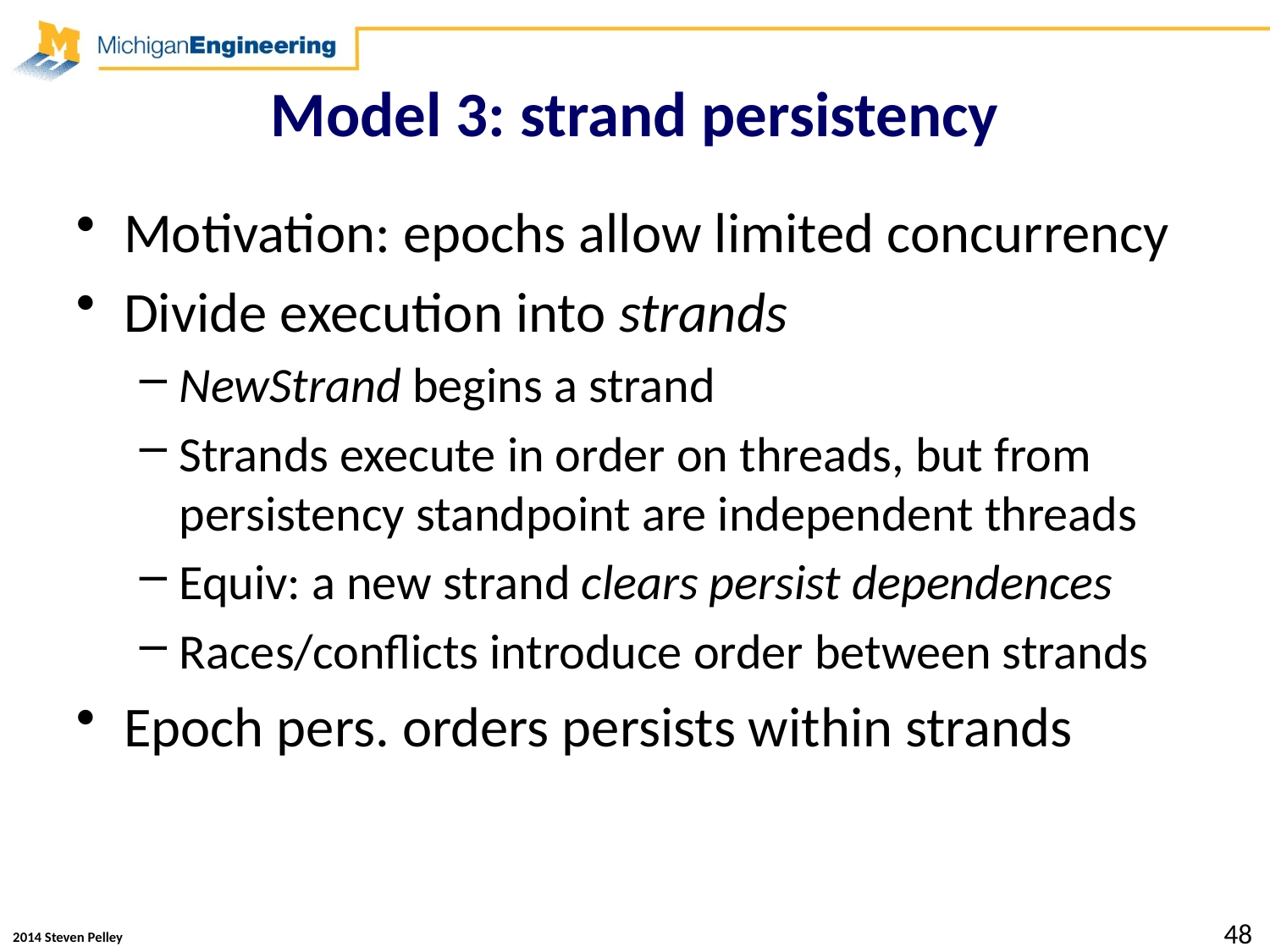

# Model 3: strand persistency
Motivation: epochs allow limited concurrency
Divide execution into strands
NewStrand begins a strand
Strands execute in order on threads, but from persistency standpoint are independent threads
Equiv: a new strand clears persist dependences
Races/conflicts introduce order between strands
Epoch pers. orders persists within strands
48